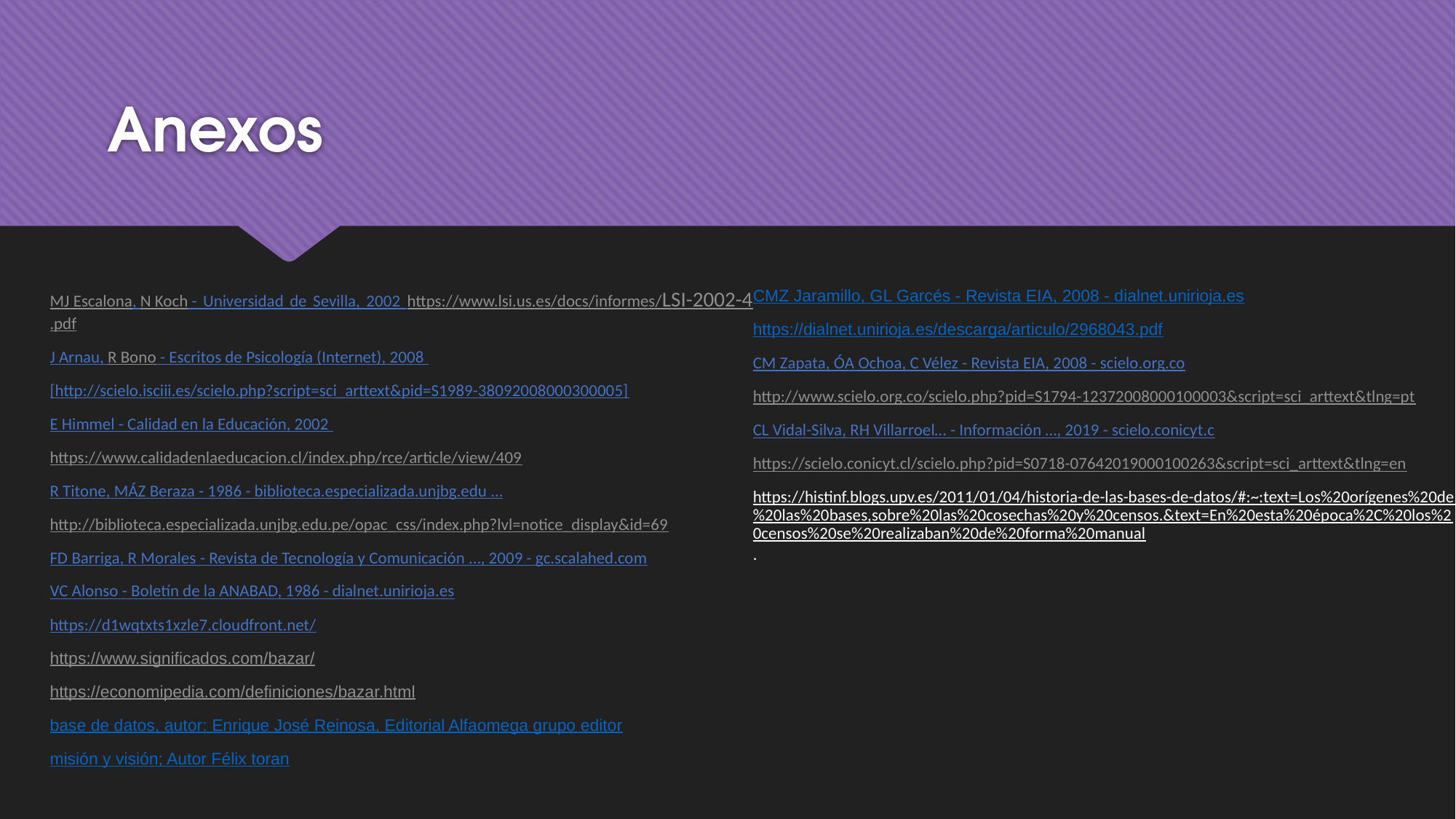

# Anexos
MJ Escalona, N Koch - Universidad de Sevilla, 2002 https://www.lsi.us.es/docs/informes/LSI-2002-4.pdf
J Arnau, R Bono - Escritos de Psicología (Internet), 2008
[http://scielo.isciii.es/scielo.php?script=sci_arttext&pid=S1989-38092008000300005]
E Himmel - Calidad en la Educación, 2002
https://www.calidadenlaeducacion.cl/index.php/rce/article/view/409
R Titone, MÁZ Beraza - 1986 - biblioteca.especializada.unjbg.edu …
http://biblioteca.especializada.unjbg.edu.pe/opac_css/index.php?lvl=notice_display&id=69
FD Barriga, R Morales - Revista de Tecnología y Comunicación …, 2009 - gc.scalahed.com
VC Alonso - Boletín de la ANABAD, 1986 - dialnet.unirioja.es
https://d1wqtxts1xzle7.cloudfront.net/
https://www.significados.com/bazar/
https://economipedia.com/definiciones/bazar.html
base de datos, autor: Enrique José Reinosa, Editorial Alfaomega grupo editor
misión y visión; Autor Félix toran
CMZ Jaramillo, GL Garcés - Revista EIA, 2008 - dialnet.unirioja.es
https://dialnet.unirioja.es/descarga/articulo/2968043.pdf
CM Zapata, ÓA Ochoa, C Vélez - Revista EIA, 2008 - scielo.org.co
http://www.scielo.org.co/scielo.php?pid=S1794-12372008000100003&script=sci_arttext&tlng=pt
CL Vidal-Silva, RH Villarroel… - Información …, 2019 - scielo.conicyt.c
https://scielo.conicyt.cl/scielo.php?pid=S0718-07642019000100263&script=sci_arttext&tlng=en
https://histinf.blogs.upv.es/2011/01/04/historia-de-las-bases-de-datos/#:~:text=Los%20orígenes%20de%20las%20bases,sobre%20las%20cosechas%20y%20censos.&text=En%20esta%20época%2C%20los%20censos%20se%20realizaban%20de%20forma%20manual.